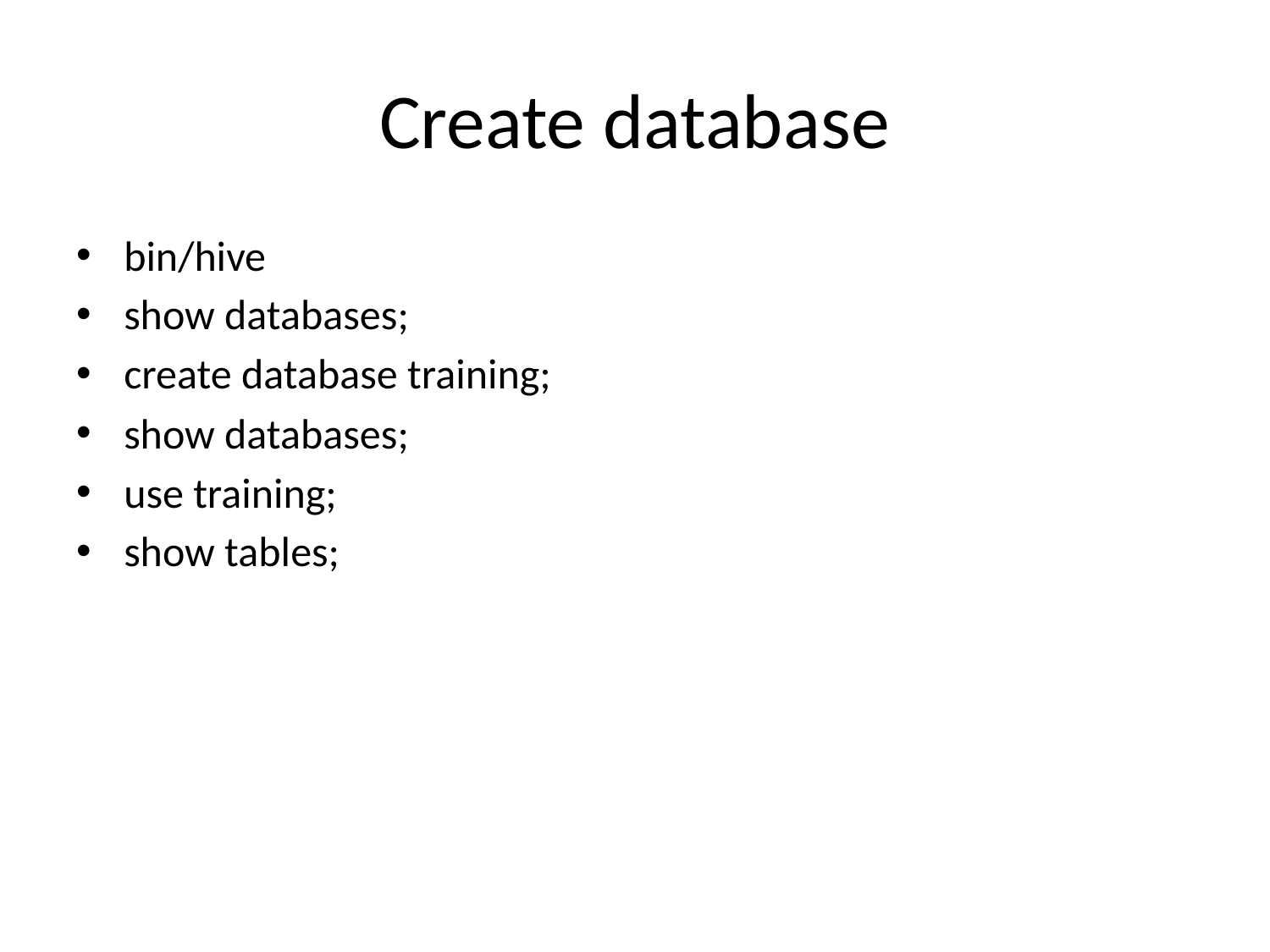

# Create database
bin/hive
show databases;
create database training;
show databases;
use training;
show tables;